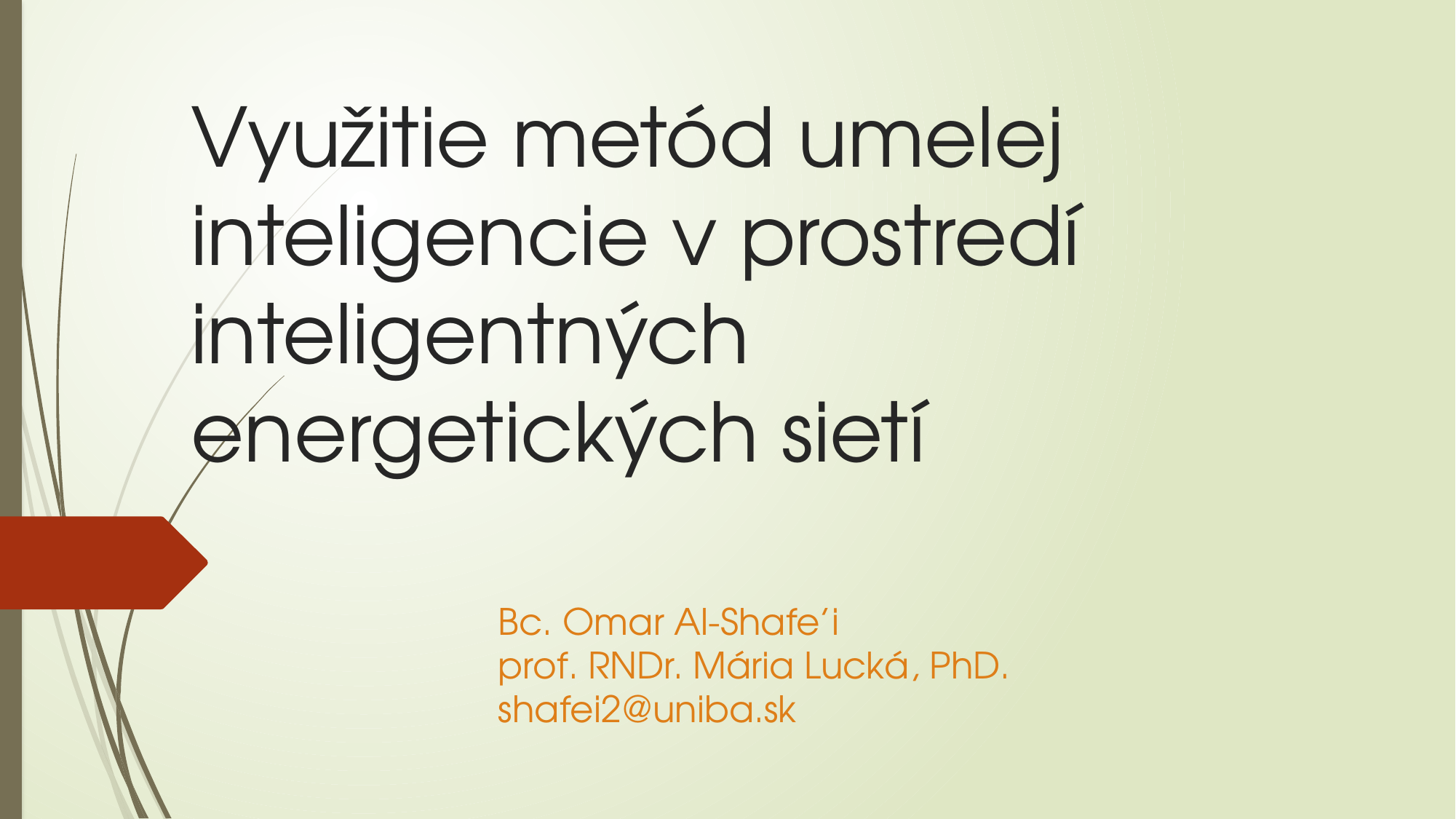

# Využitie metód umelej inteligencie v prostredí inteligentných energetických sietí
Bc. Omar Al-Shafe’i
prof. RNDr. Mária Lucká, PhD. shafei2@uniba.sk